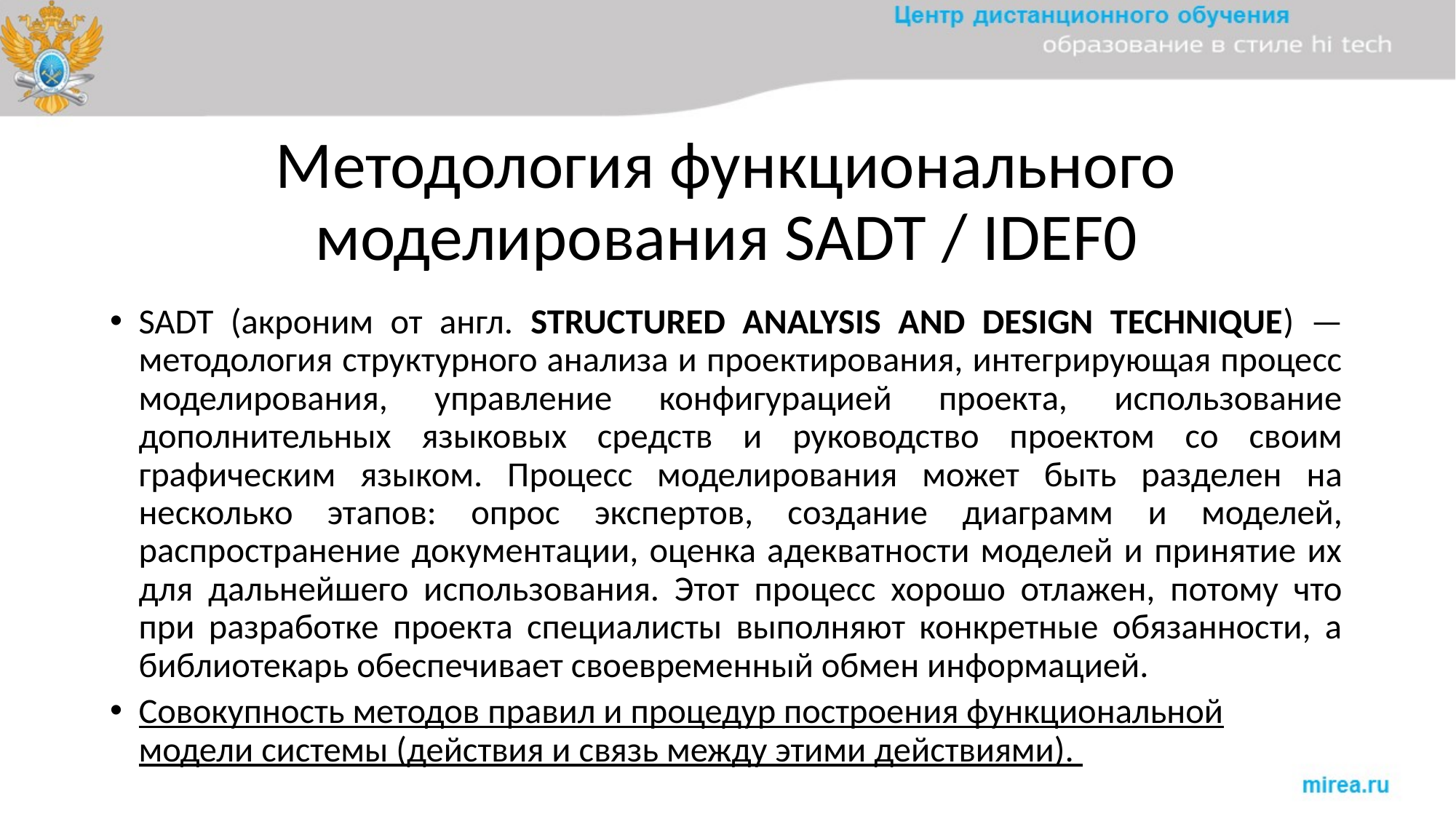

# Методология функционального моделирования SADT / IDEF0
SADT (акроним от англ. STRUCTURED ANALYSIS AND DESIGN TECHNIQUE) — методология структурного анализа и проектирования, интегрирующая процесс моделирования, управление конфигурацией проекта, использование дополнительных языковых средств и руководство проектом со своим графическим языком. Процесс моделирования может быть разделен на несколько этапов: опрос экспертов, создание диаграмм и моделей, распространение документации, оценка адекватности моделей и принятие их для дальнейшего использования. Этот процесс хорошо отлажен, потому что при разработке проекта специалисты выполняют конкретные обязанности, а библиотекарь обеспечивает своевременный обмен информацией.
Совокупность методов правил и процедур построения функциональной модели системы (действия и связь между этими действиями).